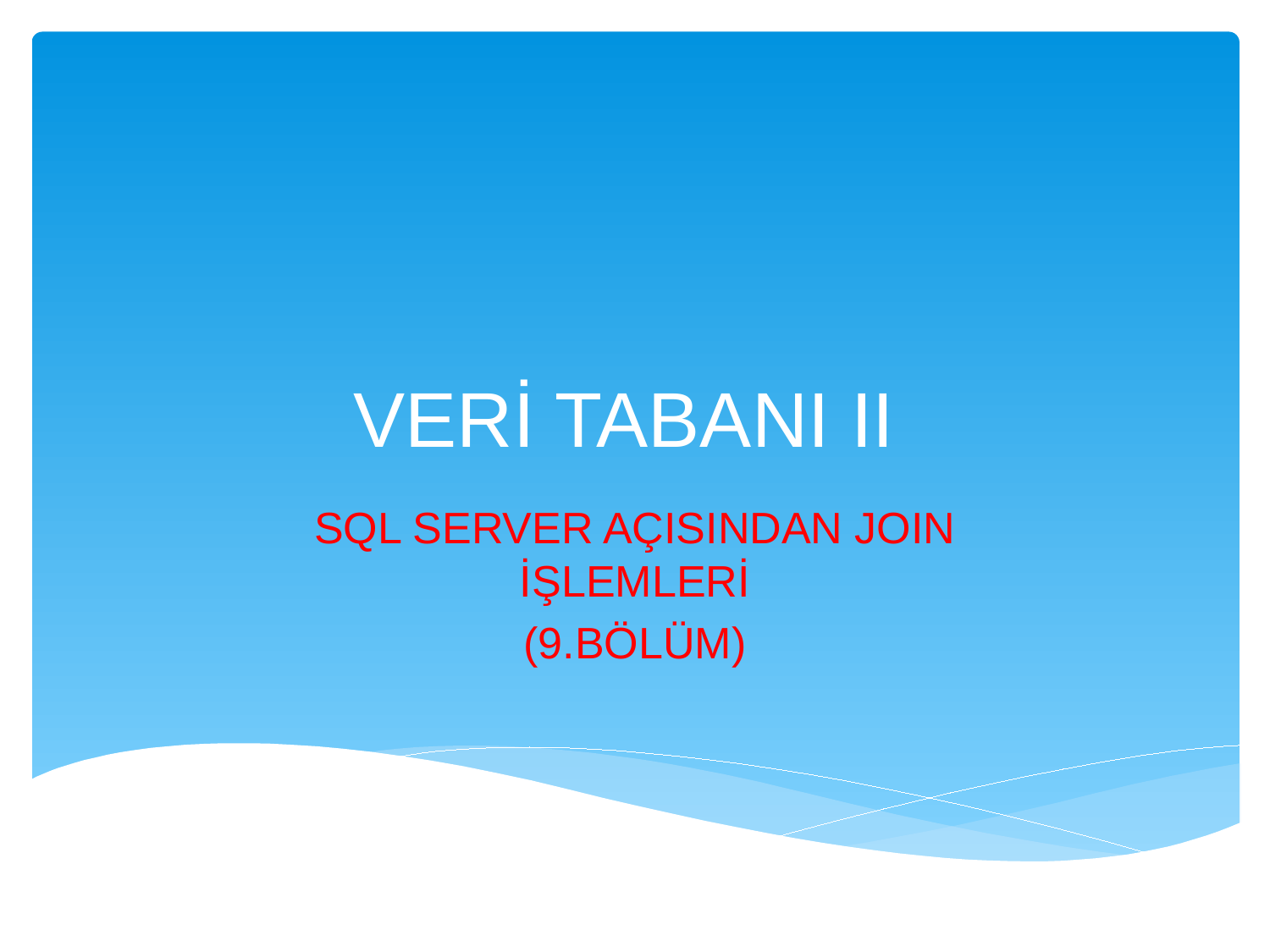

# VERİ TABANI II
SQL SERVER AÇISINDAN JOIN İŞLEMLERİ
(9.BÖLÜM)